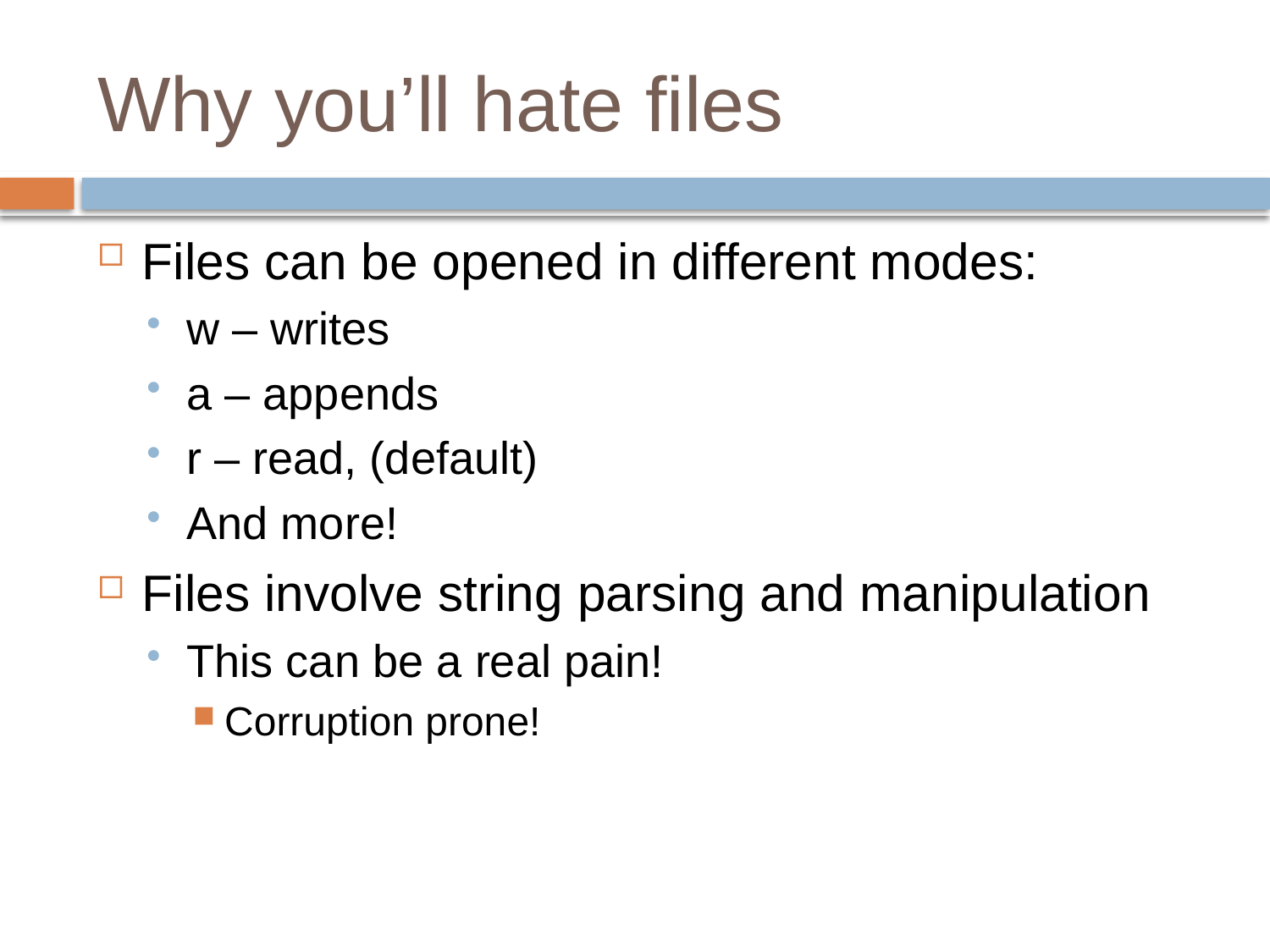

# Why you’ll hate files
Files can be opened in different modes:
w – writes
a – appends
r – read, (default)
And more!
Files involve string parsing and manipulation
This can be a real pain!
Corruption prone!